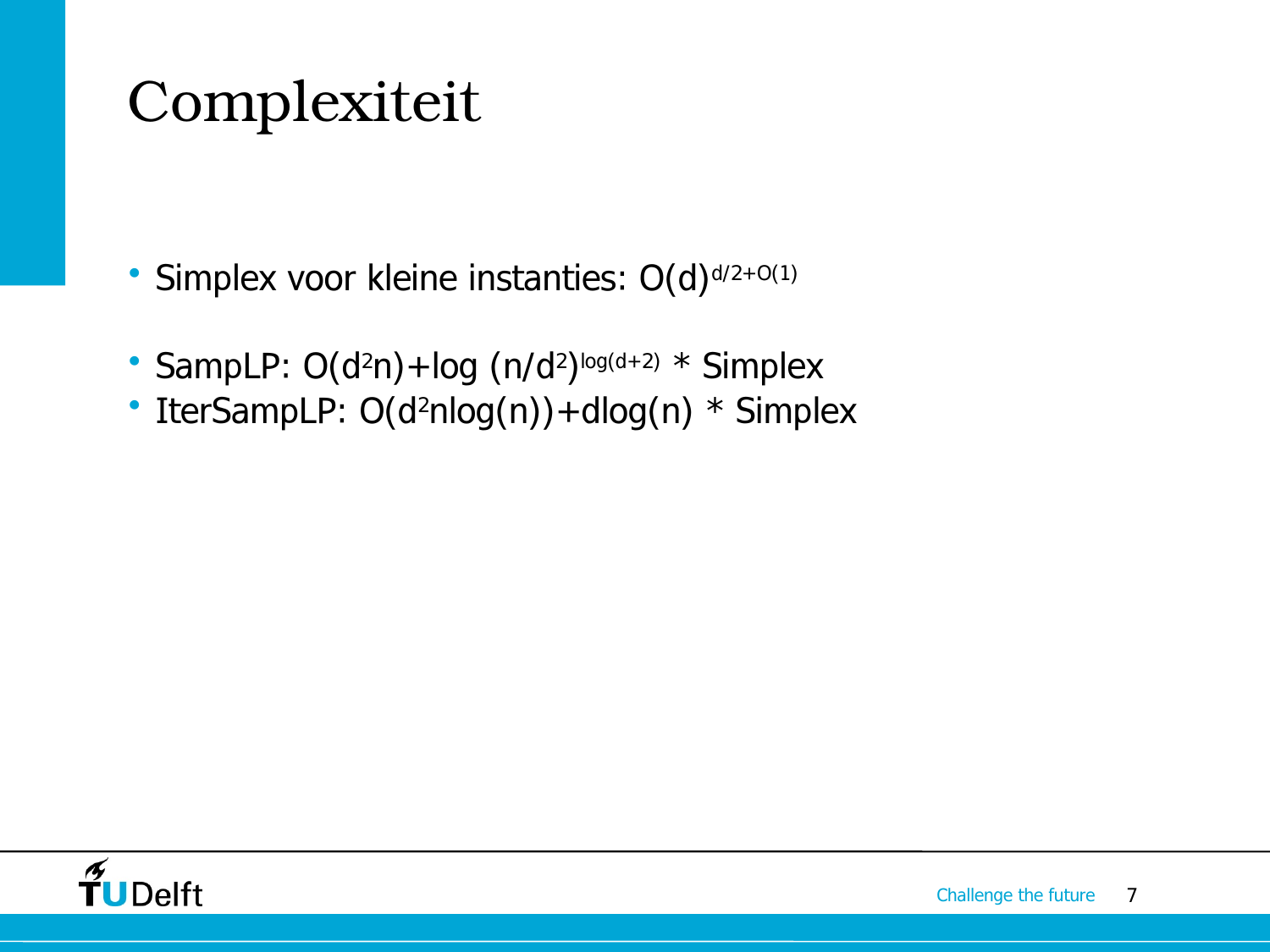

# Complexiteit
Simplex voor kleine instanties: O(d)d/2+O(1)

SampLP: O(d2n)+log (n/d2)log(d+2) * Simplex
IterSampLP: O(d2nlog(n))+dlog(n) * Simplex